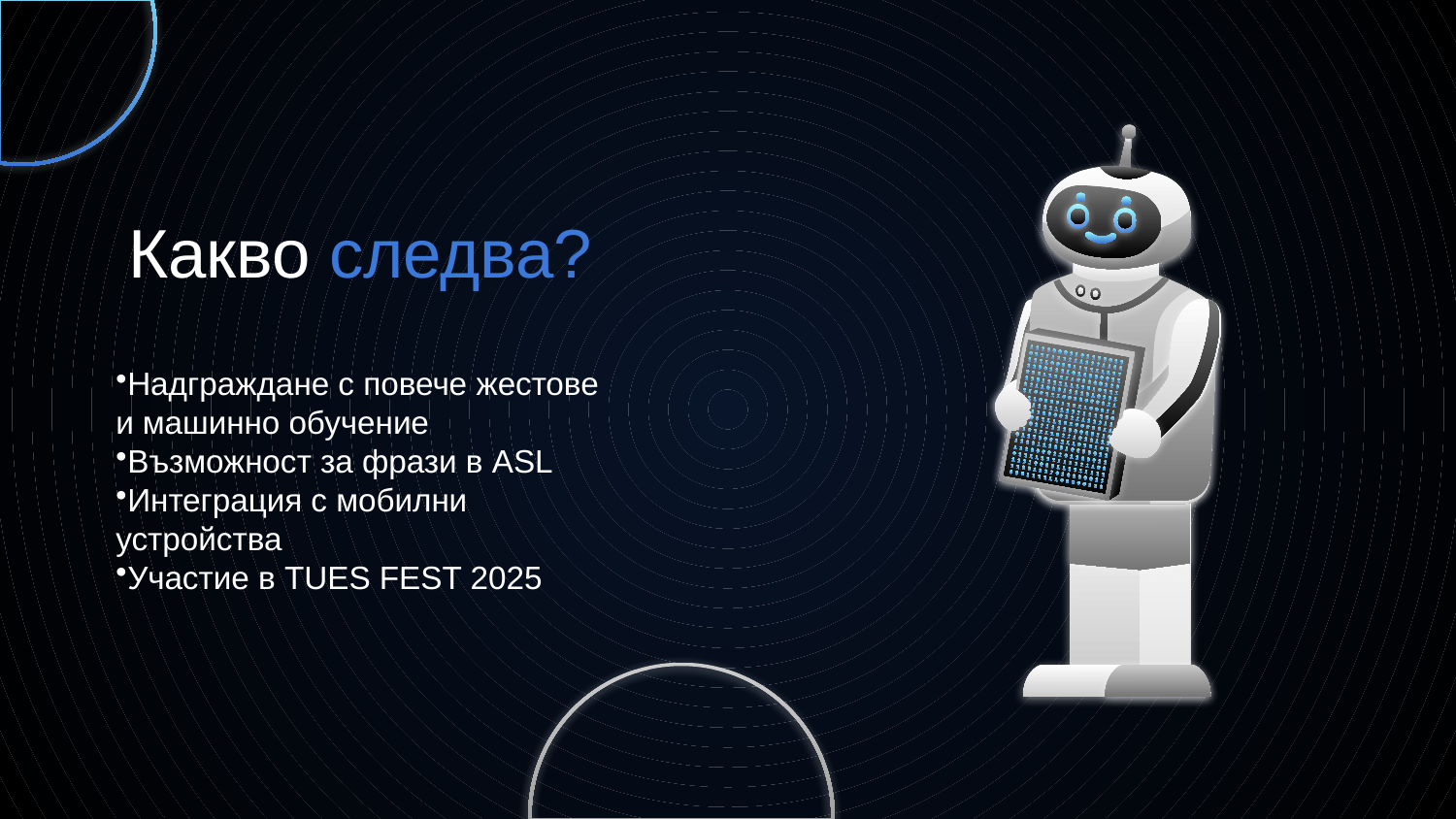

# Какво следва?
Надграждане с повече жестове и машинно обучение
Възможност за фрази в ASL
Интеграция с мобилни устройства
Участие в TUES FEST 2025